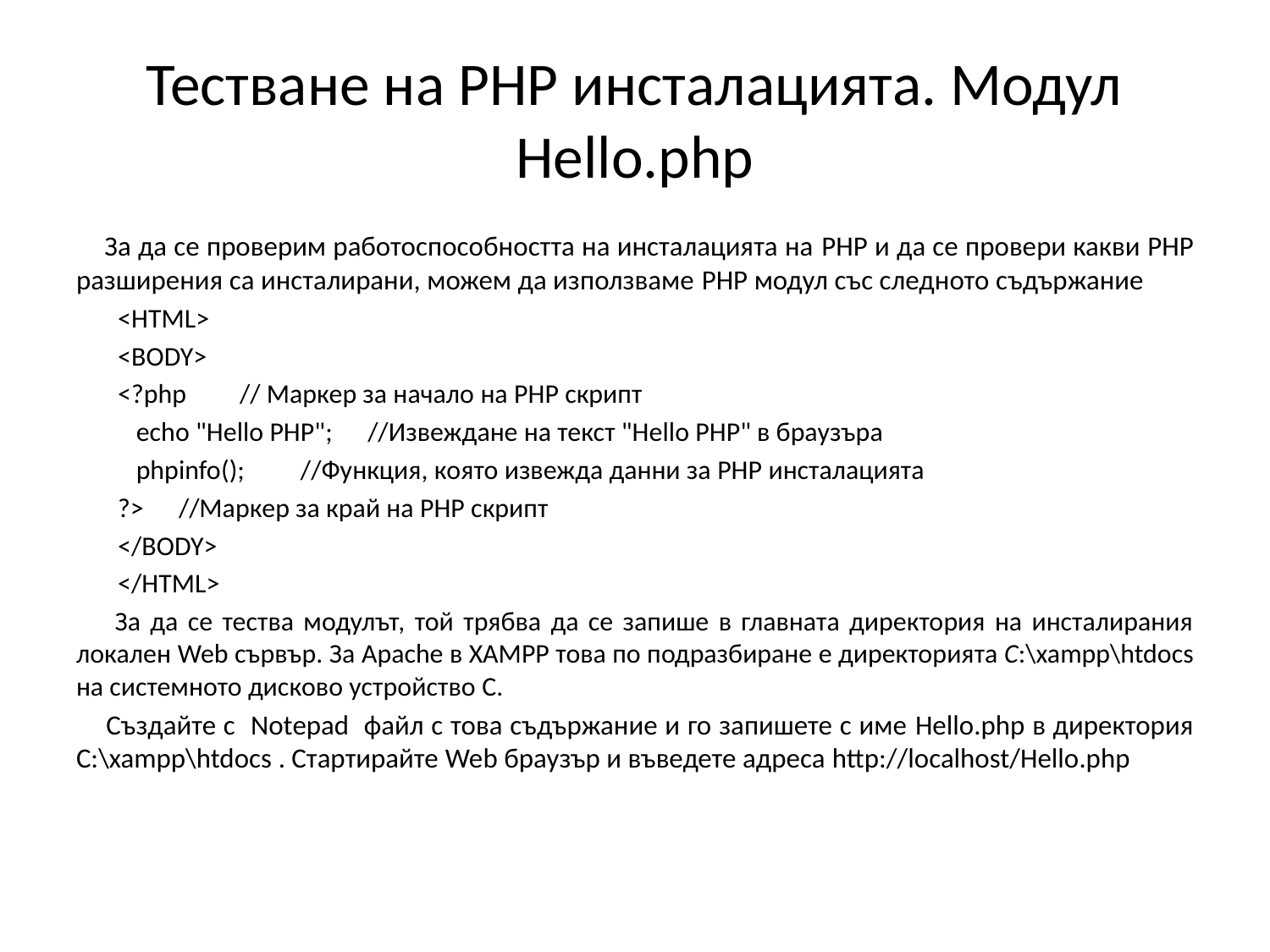

# Тестване на PHP инсталацията. Модул Hello.php
    За да се проверим работоспособността на инсталацията на PHP и да се провери какви PHP разширения са инсталирани, можем да използваме PHP модул със следното съдържание
	<HTML>
	<BODY>
	<?php		// Маркер за начало на PHP скрипт
	   echo "Hello PHP";	 //Извеждане на текст "Hello PHP" в браузъра
	   phpinfo();		//Функция, която извежда данни за PHP инсталацията
	?>			//Маркер за край на PHP скрипт
	</BODY>
	</HTML>
    За да се тества модулът, той трябва да се запише в главната директория на инсталирания локален Web сървър. За Apache в XAMPP това по подразбиране е директорията C:\xampp\htdocs на системното дисково устройство C.
    Създайте с  Notepad  файл с това съдържание и го запишете с име Hello.php в директория C:\xampp\htdocs . Стартирайте Web браузър и въведете адреса http://localhost/Hello.php